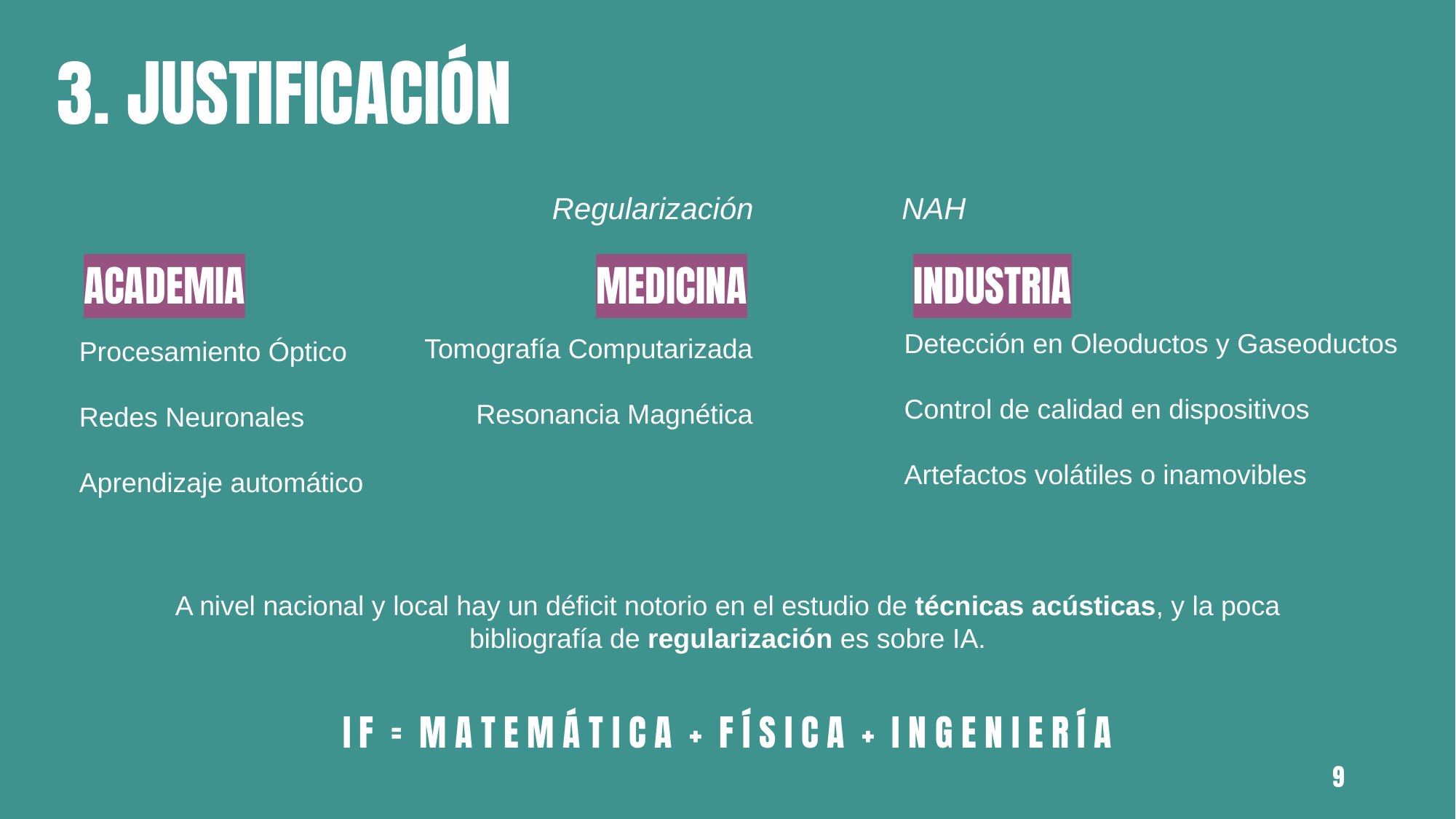

# 3. JUSTIFICACIÓN
Regularización
NAH
ACADEMIA
MEDICINA
INDUSTRIA
Detección en Oleoductos y Gaseoductos

Control de calidad en dispositivos

Artefactos volátiles o inamovibles
Tomografía Computarizada

Resonancia Magnética
Procesamiento Óptico

Redes Neuronales

Aprendizaje automático
A nivel nacional y local hay un déficit notorio en el estudio de técnicas acústicas, y la poca bibliografía de regularización es sobre IA.
I F  =  M A T E M Á T I C A  +  F Í S I C A  +  I N G E N I E R Í A
9